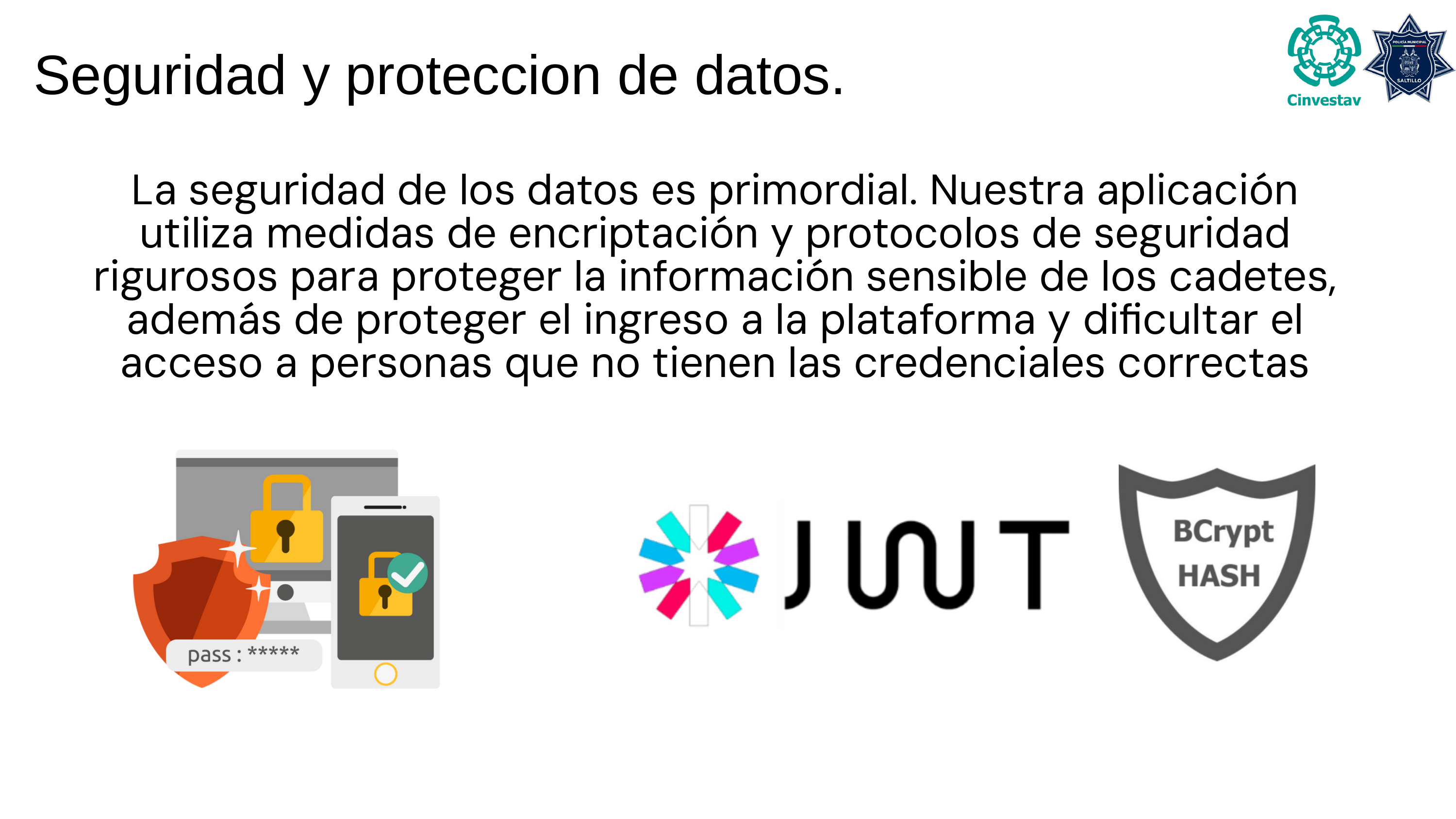

Seguridad y proteccion de datos.
La seguridad de los datos es primordial. Nuestra aplicación utiliza medidas de encriptación y protocolos de seguridad rigurosos para proteger la información sensible de los cadetes, además de proteger el ingreso a la plataforma y dificultar el acceso a personas que no tienen las credenciales correctas